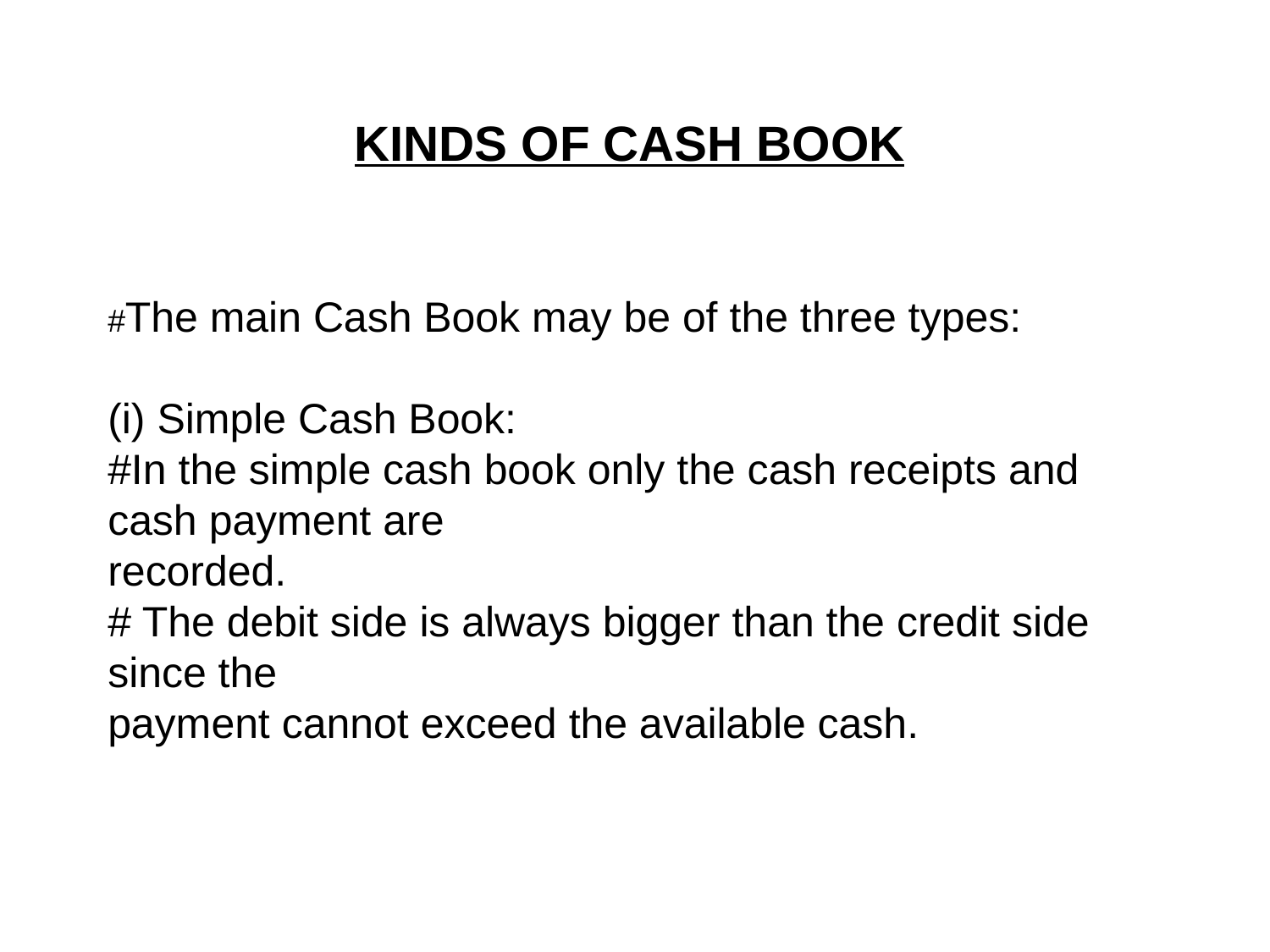

KINDS OF CASH BOOK

#The main Cash Book may be of the three types:

(i) Simple Cash Book:
#In the simple cash book only the cash receipts and cash payment are
recorded.
# The debit side is always bigger than the credit side since the
payment cannot exceed the available cash.